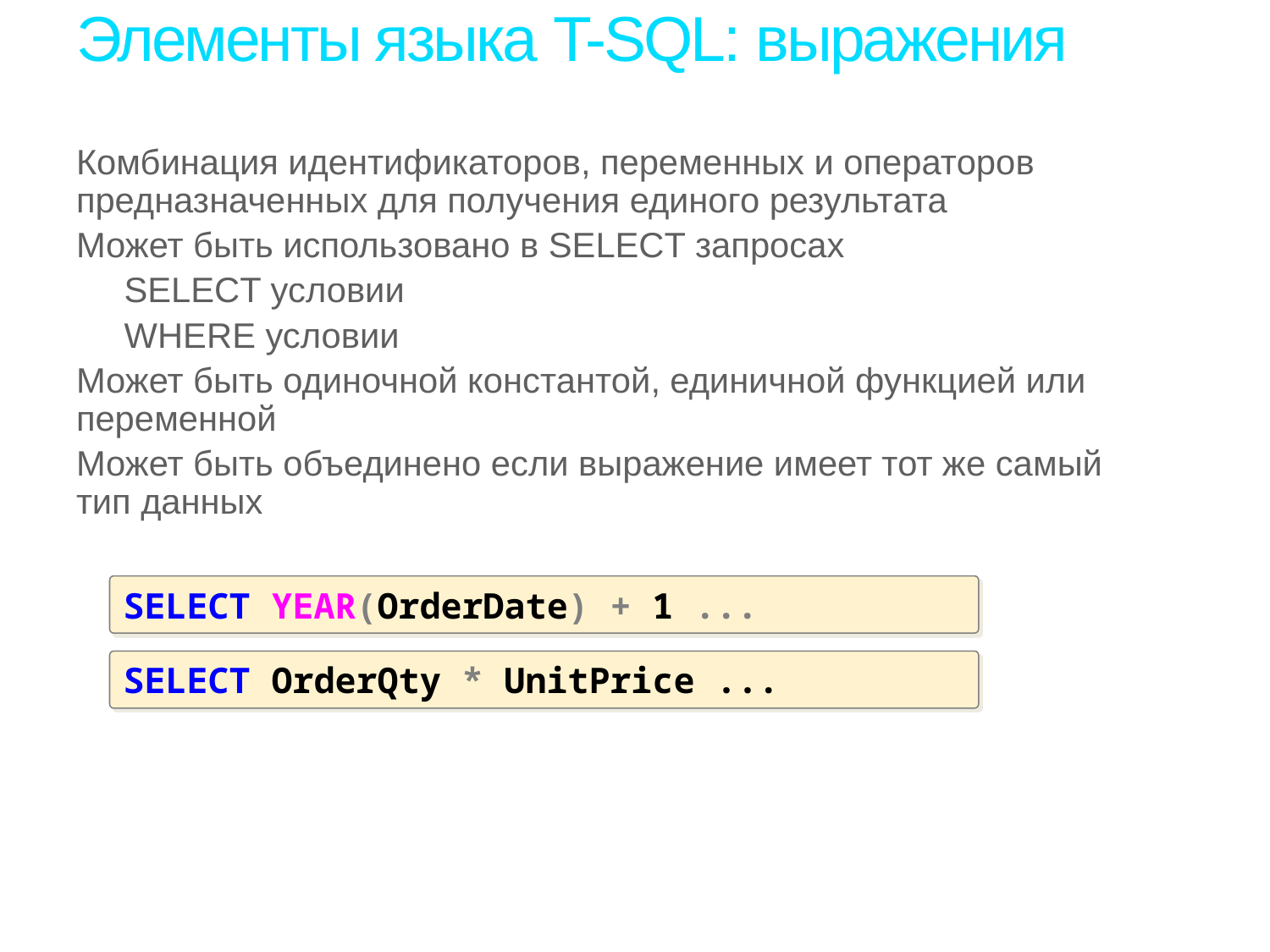

# Элементы языка T-SQL: выражения
Комбинация идентификаторов, переменных и операторов предназначенных для получения единого результата
Может быть использовано в SELECT запросах
SELECT условии
WHERE условии
Может быть одиночной константой, единичной функцией или переменной
Может быть объединено если выражение имеет тот же самый тип данных
SELECT YEAR(OrderDate) + 1 ...
SELECT OrderQty * UnitPrice ...